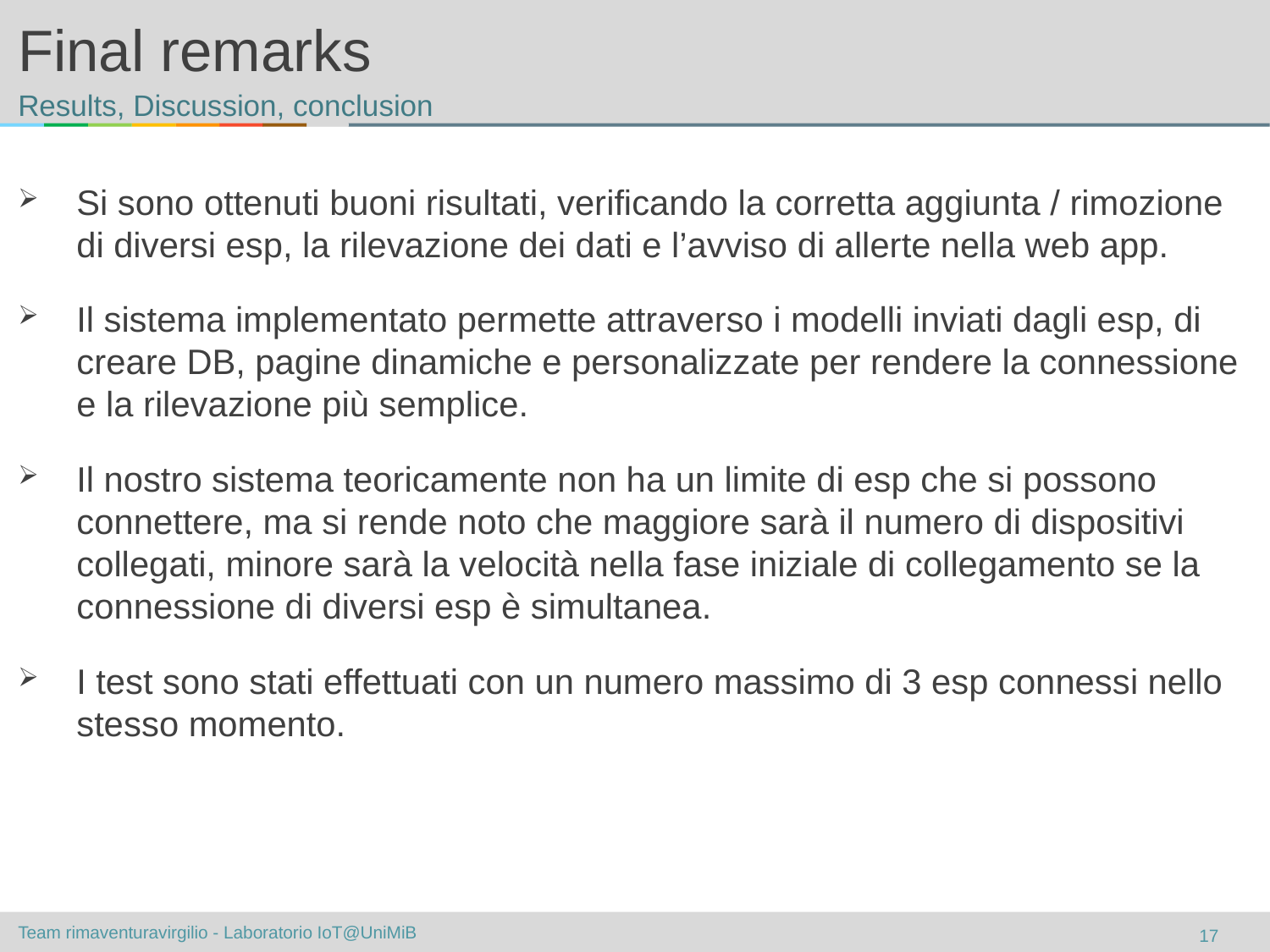

# Final remarks
Results, Discussion, conclusion
Si sono ottenuti buoni risultati, verificando la corretta aggiunta / rimozione di diversi esp, la rilevazione dei dati e l’avviso di allerte nella web app.
Il sistema implementato permette attraverso i modelli inviati dagli esp, di creare DB, pagine dinamiche e personalizzate per rendere la connessione e la rilevazione più semplice.
Il nostro sistema teoricamente non ha un limite di esp che si possono connettere, ma si rende noto che maggiore sarà il numero di dispositivi collegati, minore sarà la velocità nella fase iniziale di collegamento se la connessione di diversi esp è simultanea.
I test sono stati effettuati con un numero massimo di 3 esp connessi nello stesso momento.

17
Team rimaventuravirgilio - Laboratorio IoT@UniMiB